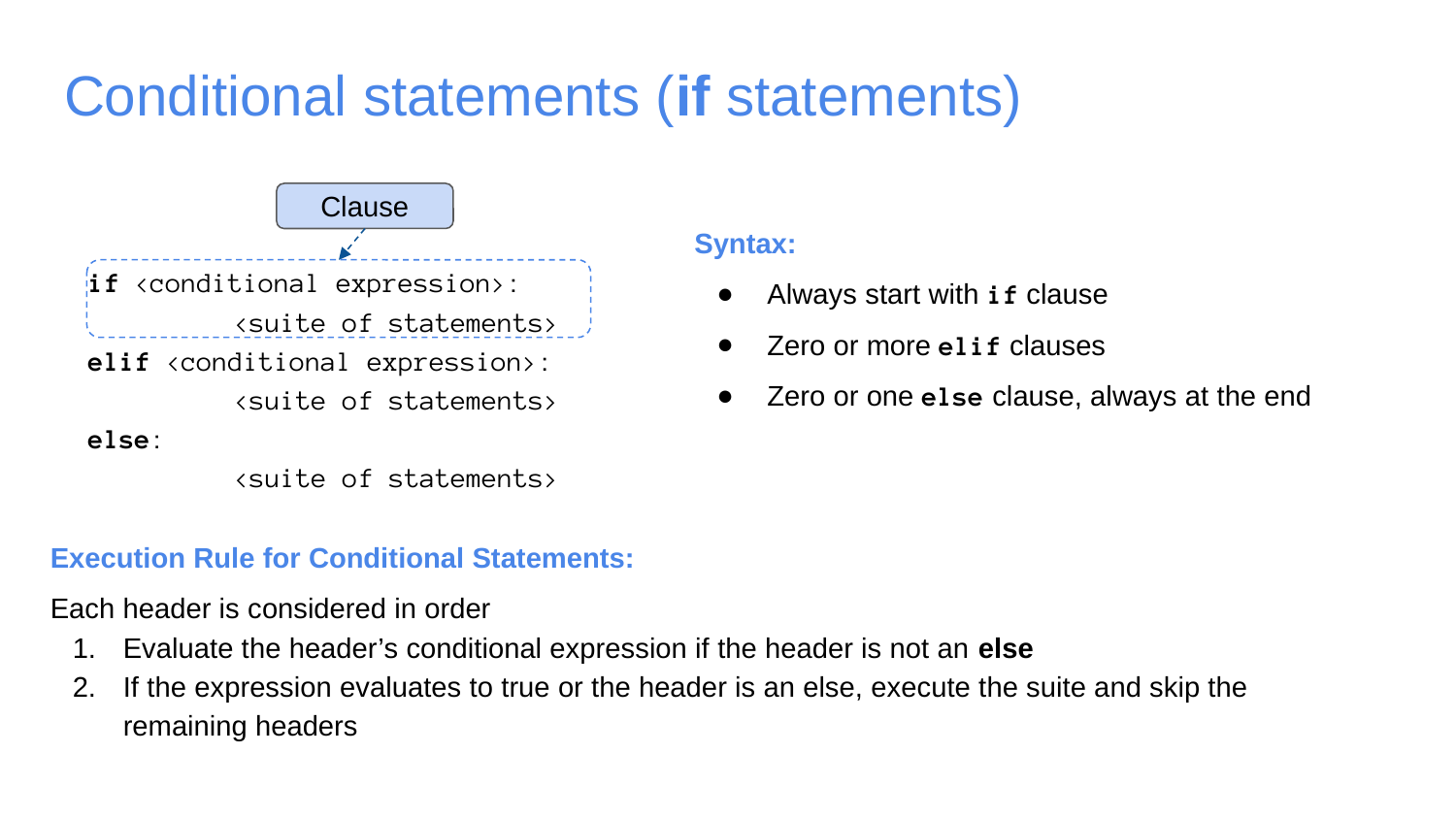

# Conditional statements (if statements)
Clause

Syntax:
Always start with if clause
Zero or more elif clauses
Zero or one else clause, always at the end
if <conditional expression>:
	<suite of statements>
elif <conditional expression>:
	<suite of statements>
else:
	<suite of statements>
Execution Rule for Conditional Statements:
Each header is considered in order
Evaluate the header’s conditional expression if the header is not an else
If the expression evaluates to true or the header is an else, execute the suite and skip the remaining headers